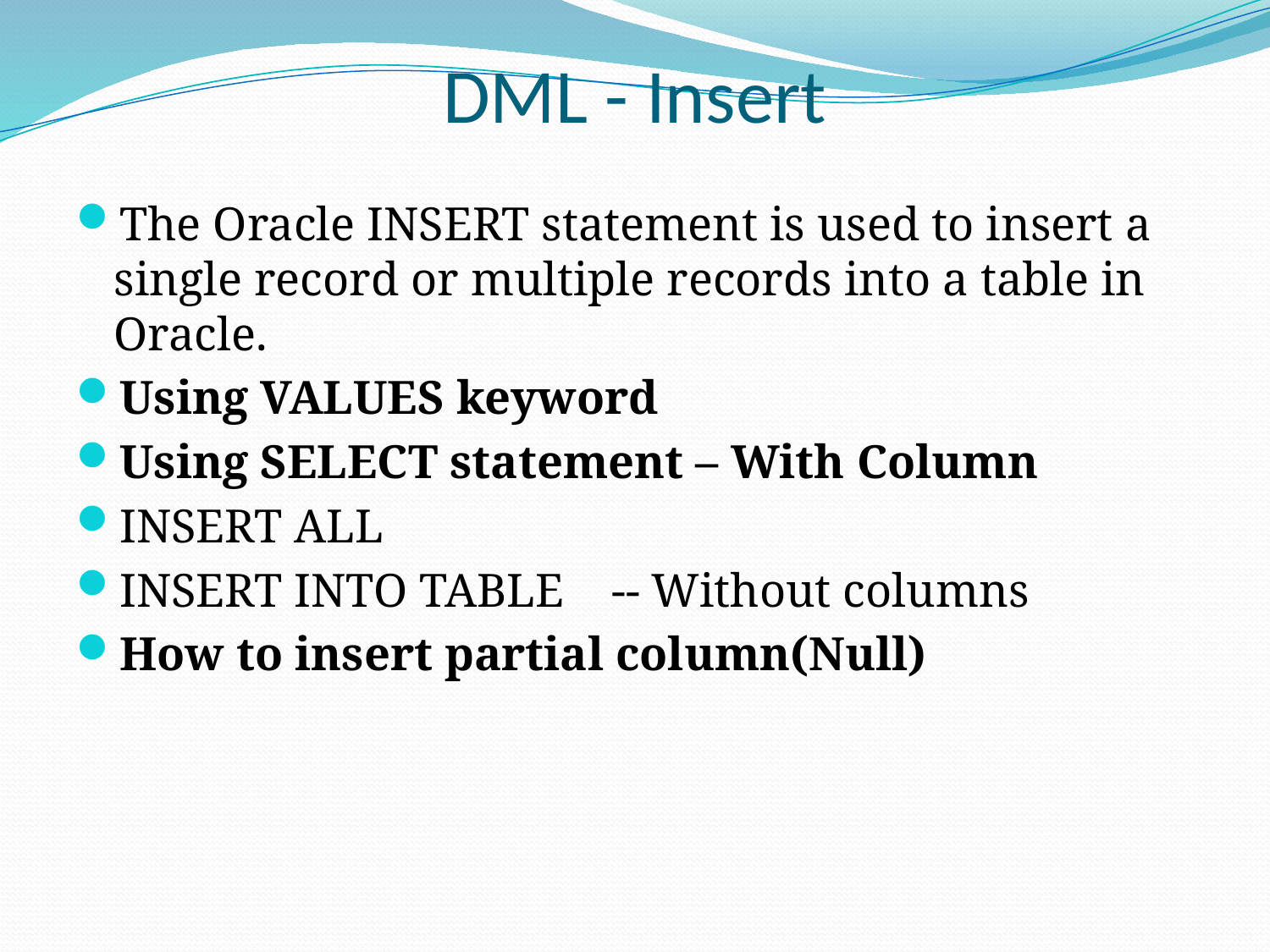

# DML - Insert
The Oracle INSERT statement is used to insert a single record or multiple records into a table in Oracle.
Using VALUES keyword
Using SELECT statement – With Column
INSERT ALL
INSERT INTO TABLE    -- Without columns
How to insert partial column(Null)